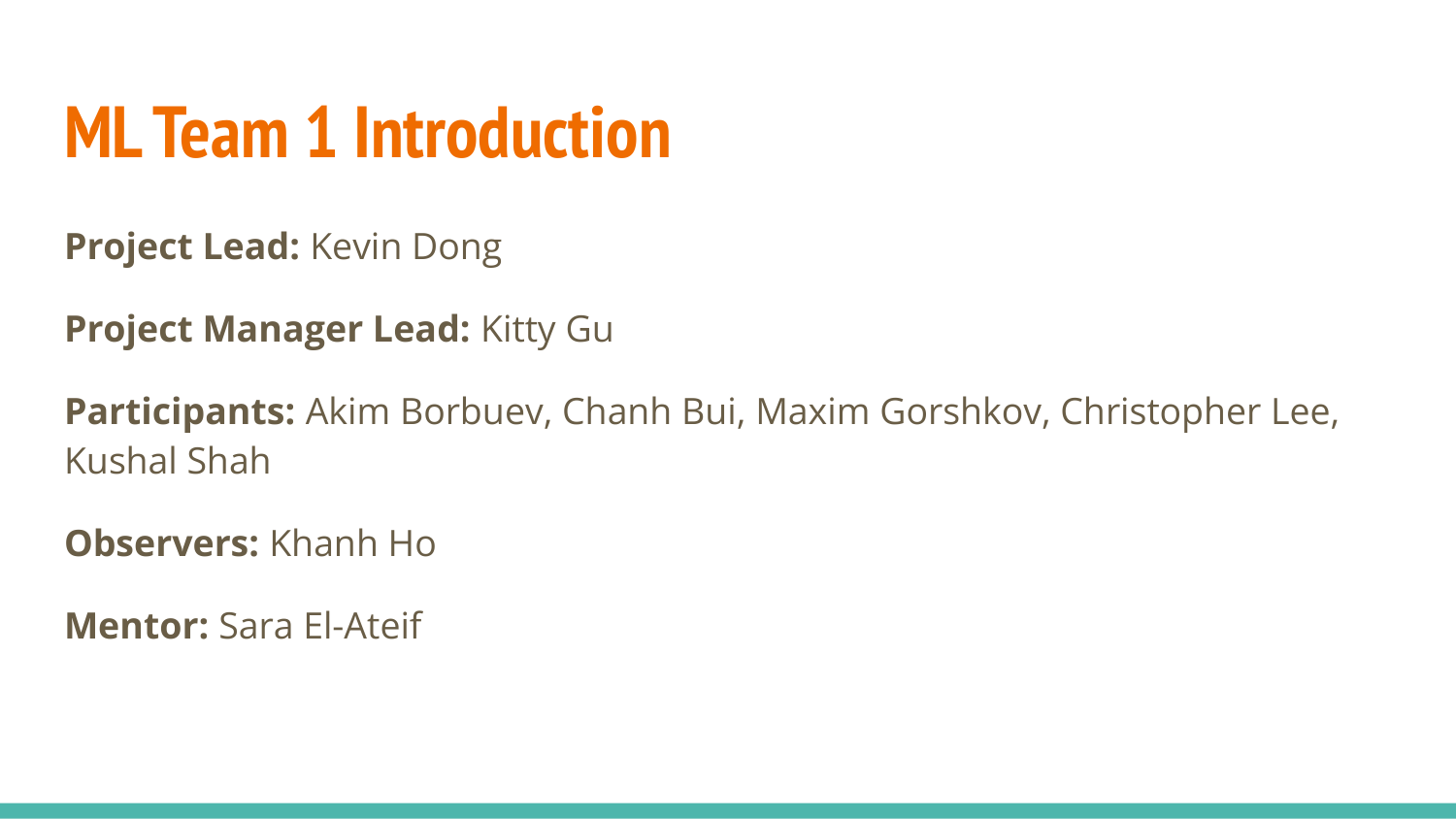

# ML Team 1 Introduction
Project Lead: Kevin Dong
Project Manager Lead: Kitty Gu
Participants: Akim Borbuev, Chanh Bui, Maxim Gorshkov, Christopher Lee, Kushal Shah
Observers: Khanh Ho
Mentor: Sara El-Ateif